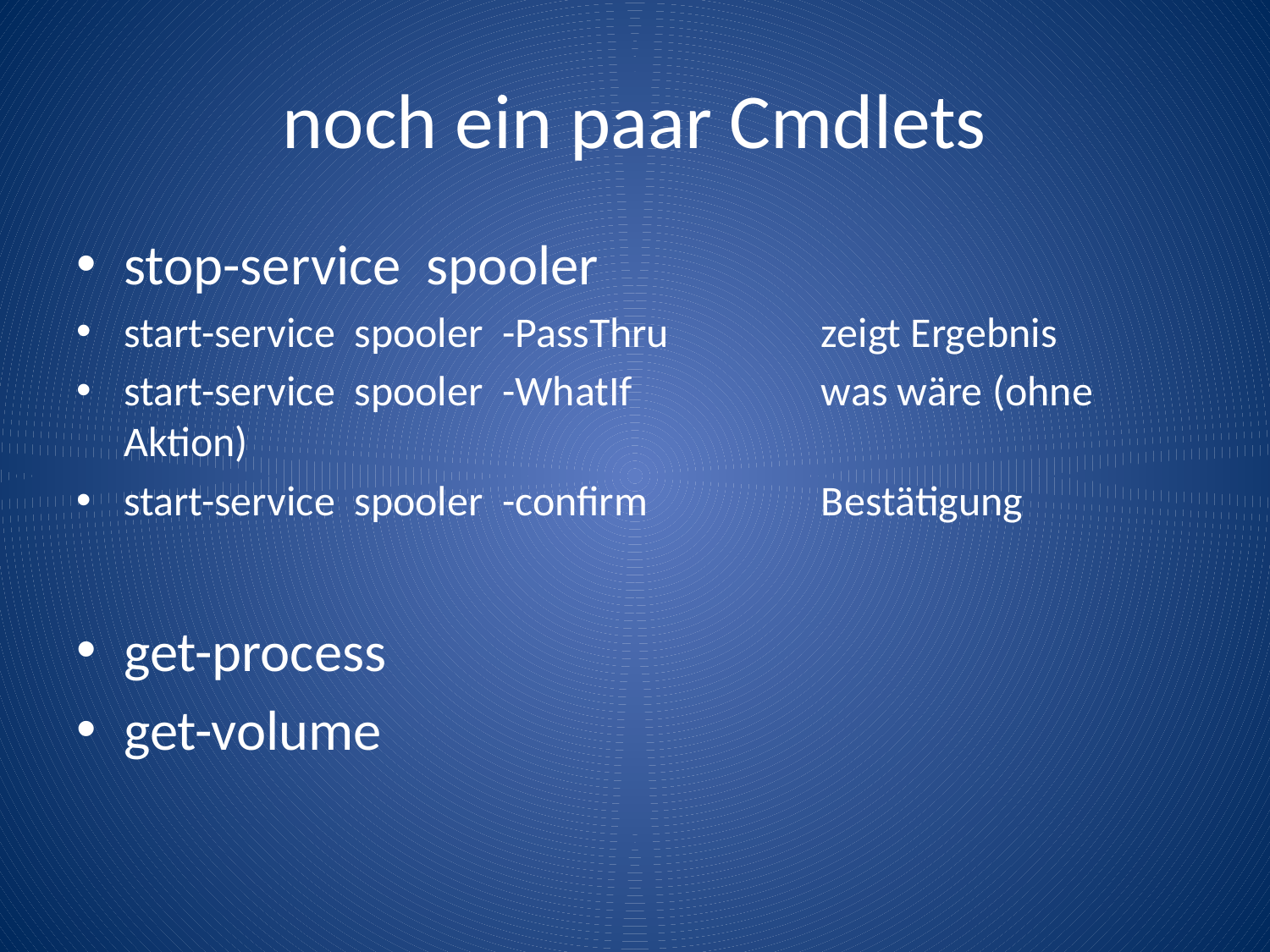

# noch ein paar Cmdlets
stop-service  spooler
start-service  spooler  -PassThru	zeigt Ergebnis
start-service  spooler  -WhatIf	was wäre (ohne Aktion)
start-service  spooler  -confirm	Bestätigung

get-process
get-volume